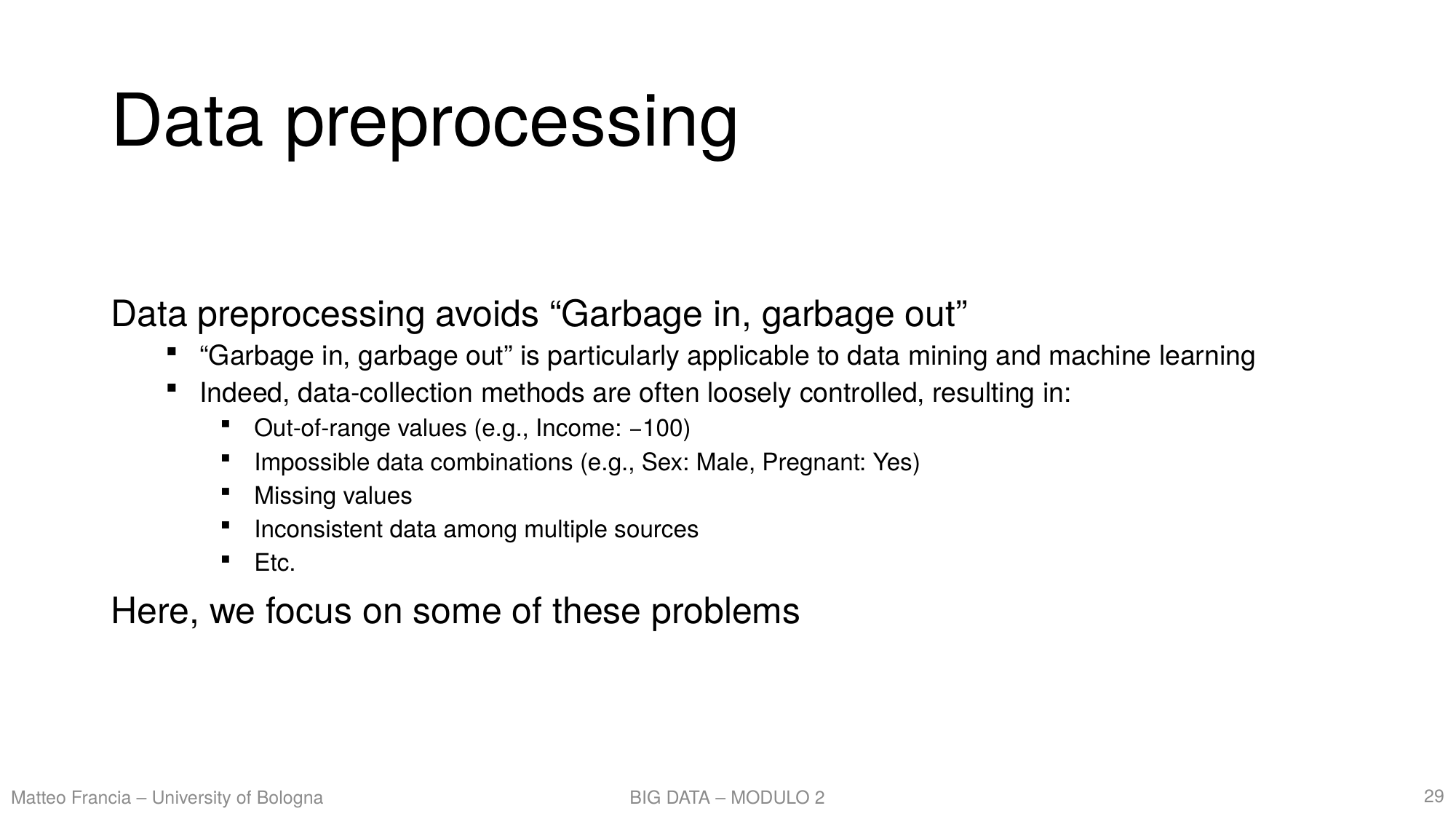

# Data preprocessing
Data preprocessing avoids “Garbage in, garbage out”
“Garbage in, garbage out” is particularly applicable to data mining and machine learning
Indeed, data-collection methods are often loosely controlled, resulting in:
Out-of-range values (e.g., Income: −100)
Impossible data combinations (e.g., Sex: Male, Pregnant: Yes)
Missing values
Inconsistent data among multiple sources
Etc.
Here, we focus on some of these problems

29
Matteo Francia – University of Bologna